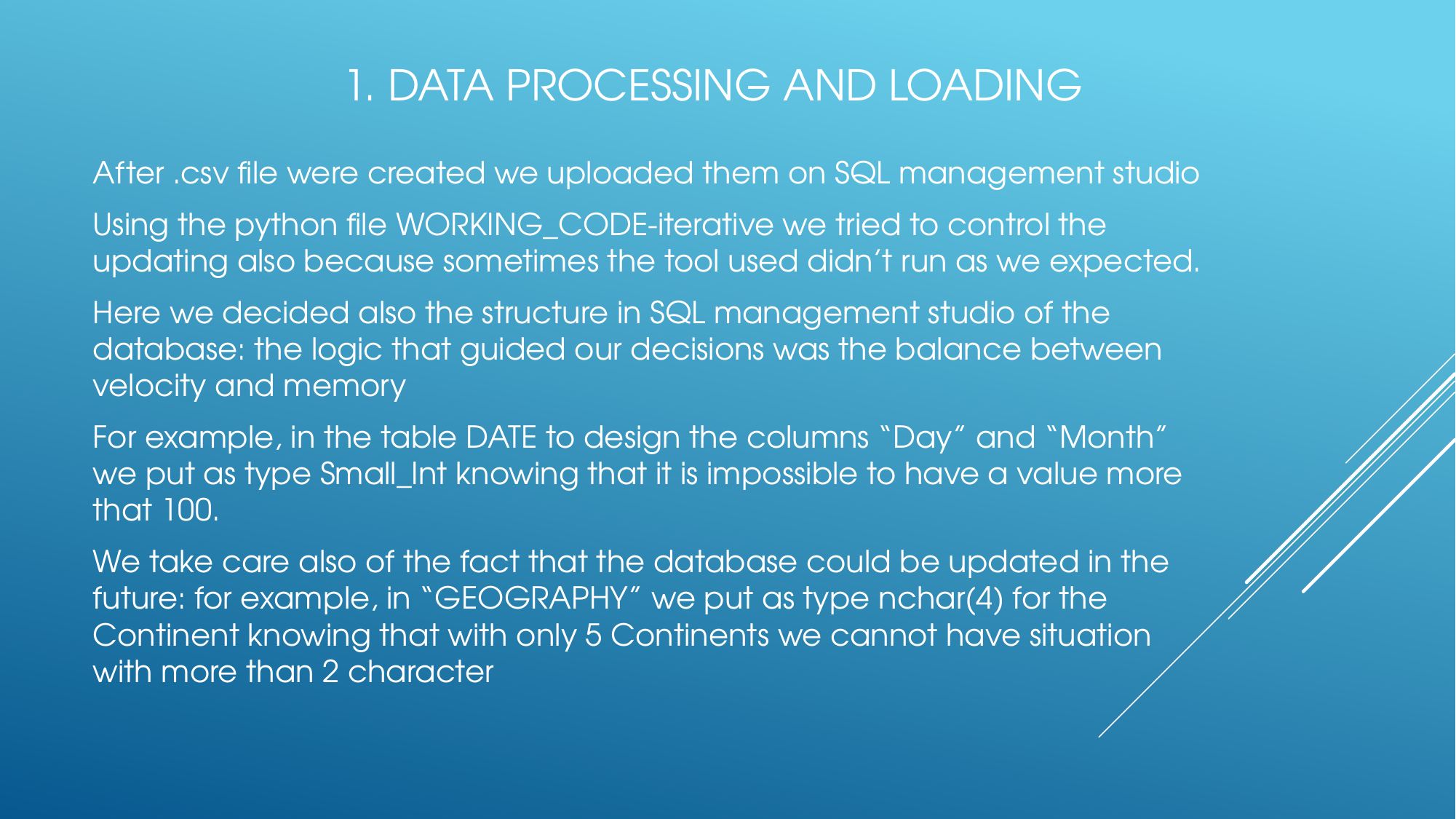

# 1. Data processing and loading
After .csv file were created we uploaded them on SQL management studio
Using the python file WORKING_CODE-iterative we tried to control the updating also because sometimes the tool used didn’t run as we expected.
Here we decided also the structure in SQL management studio of the database: the logic that guided our decisions was the balance between velocity and memory
For example, in the table DATE to design the columns “Day” and “Month” we put as type Small_Int knowing that it is impossible to have a value more that 100.
We take care also of the fact that the database could be updated in the future: for example, in “GEOGRAPHY” we put as type nchar(4) for the Continent knowing that with only 5 Continents we cannot have situation with more than 2 character